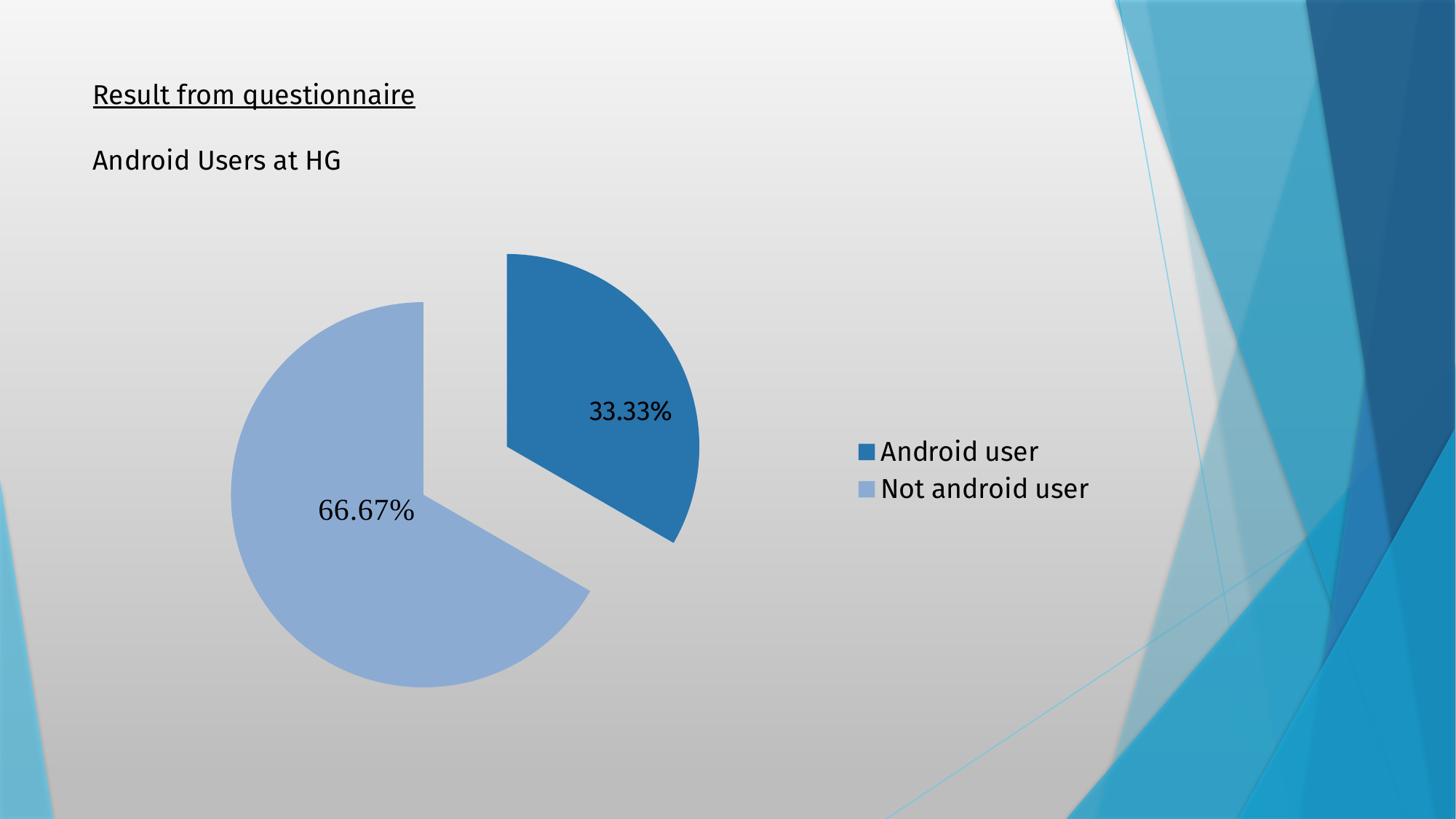

Result from questionnaire
Android Users at HG

### Chart

| Category | Sales |
|---|---|
| Android user | 3.0 |
| Not android user | 6.0 |
33.33%